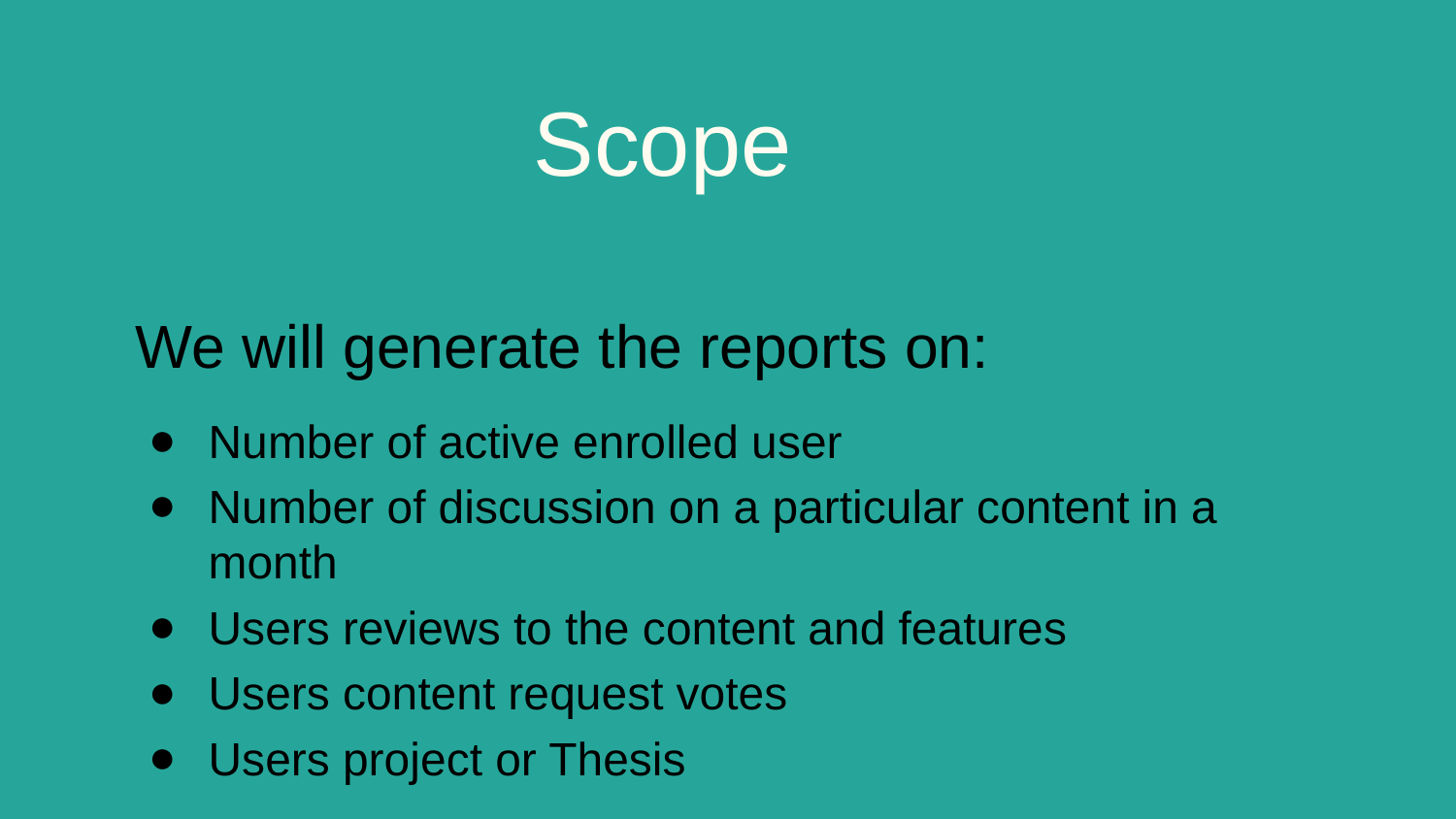

# Scope
We will generate the reports on:

Number of active enrolled user

Number of discussion on a particular content in a month

Users reviews to the content and features

Users content request votes

Users project or Thesis